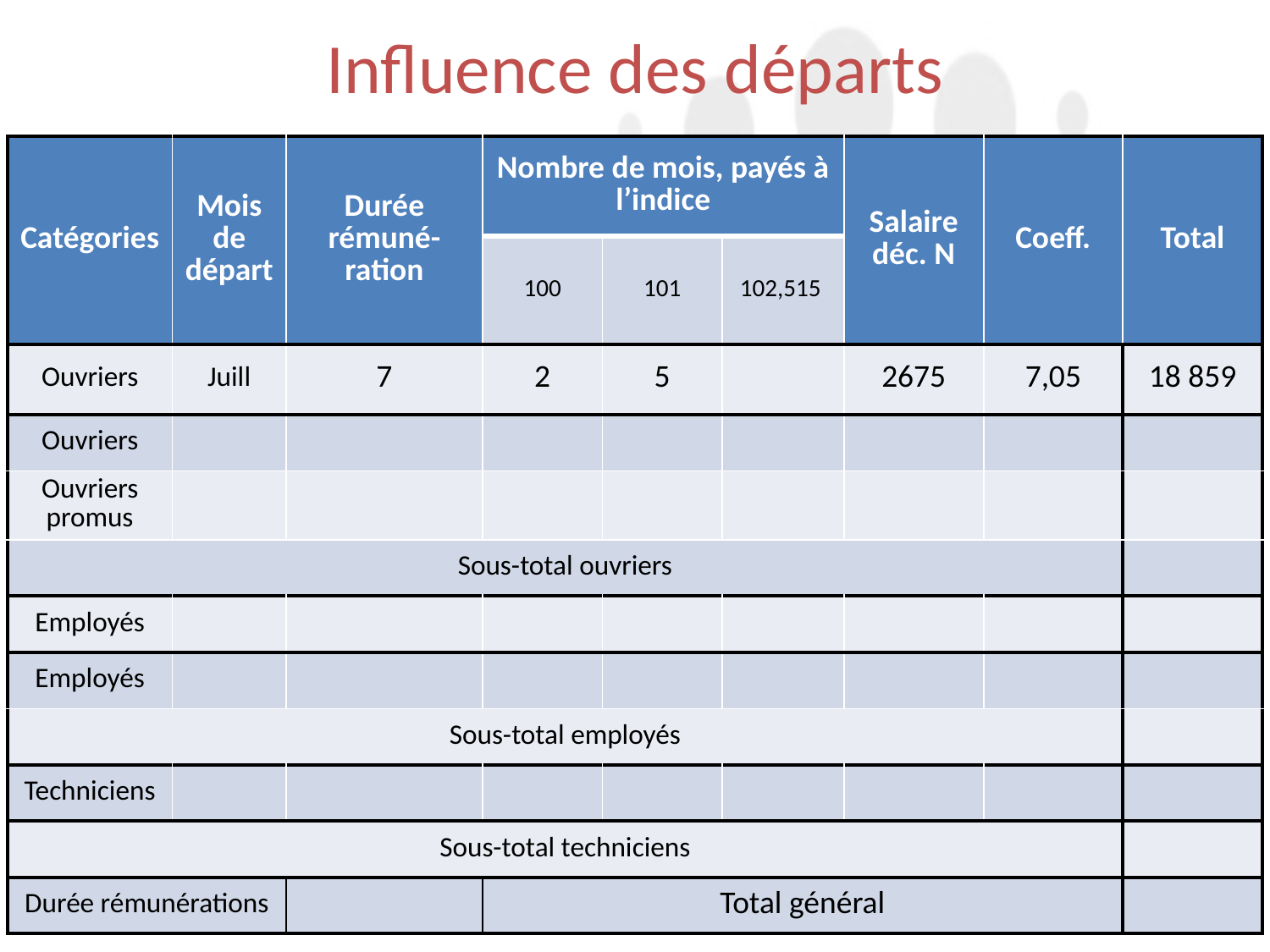

# Influence des départs
| Catégories | Mois de départ | Durée rémuné-ration | Nombre de mois, payés à l’indice |  |  | Salaire déc. N | Coeff. | Total |
| --- | --- | --- | --- | --- | --- | --- | --- | --- |
|  |  |  | 100 | 101 | 102,515 |  |  |  |
| Ouvriers | Juill | 7 | 2 | 5 |  | 2675 | 7,05 | 18 859 |
| Ouvriers |  |  |  |  |  |  |  |  |
| Ouvriers promus |  |  |  |  |  |  |  |  |
| Sous-total ouvriers |  |  |  |  |  |  |  |  |
| Employés |  |  |  |  |  |  |  |  |
| Employés |  |  |  |  |  |  |  |  |
| Sous-total employés |  |  |  |  |  |  |  |  |
| Techniciens |  |  |  |  |  |  |  |  |
| Sous-total techniciens |  |  |  |  |  |  |  |  |
| Durée rémunérations |  |  | Total général |  |  |  |  |  |